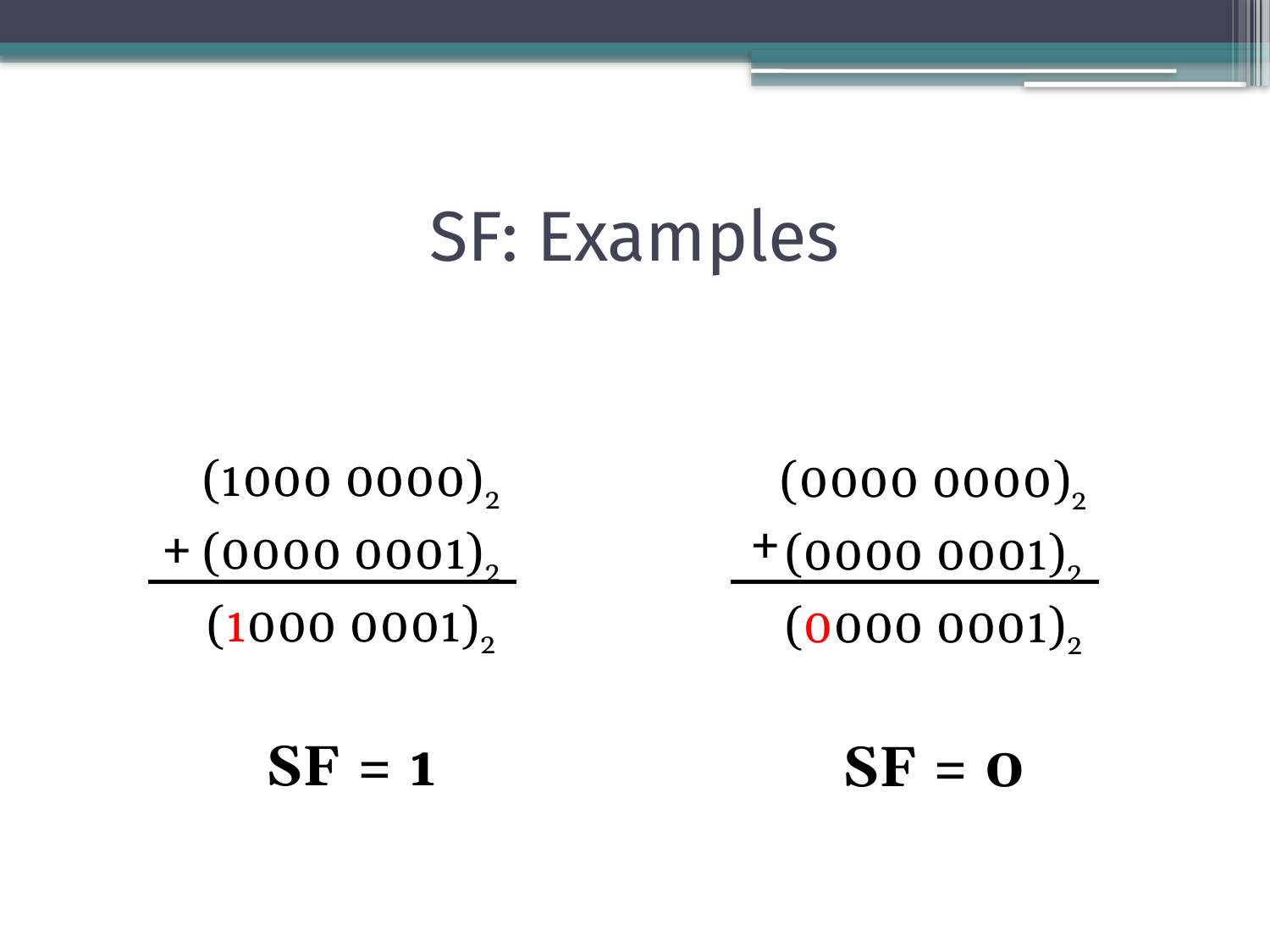

# SF: Examples

(1000 0000)2
(0000 0001)2
(1000 0001)2

SF = 1

(0000 0000)2
(0000 0001)2
(0000 0001)2

SF = 0
+
+